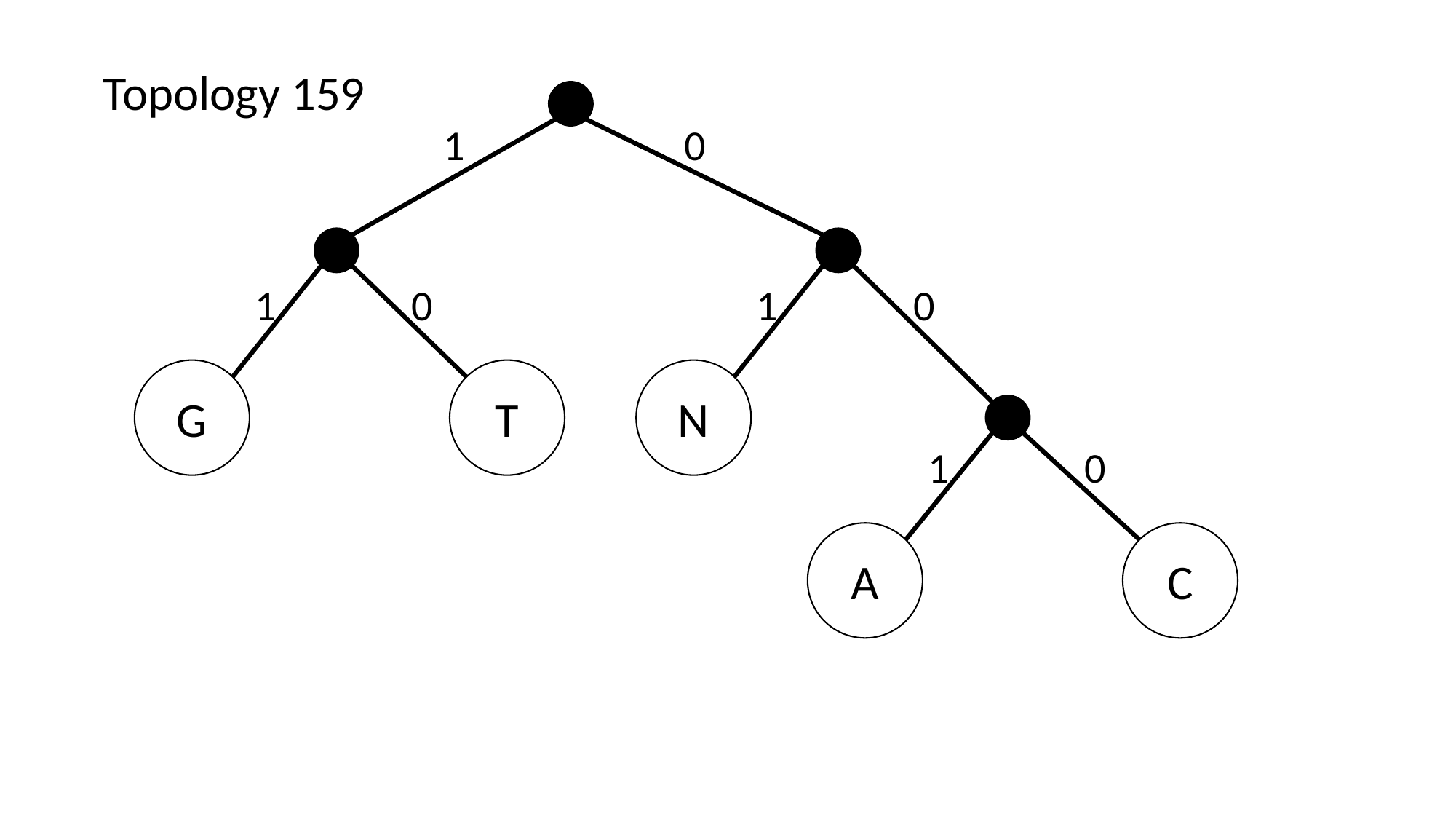

Topology 159

1
0

1
0
1
0
T
G
N

1
0
C
A